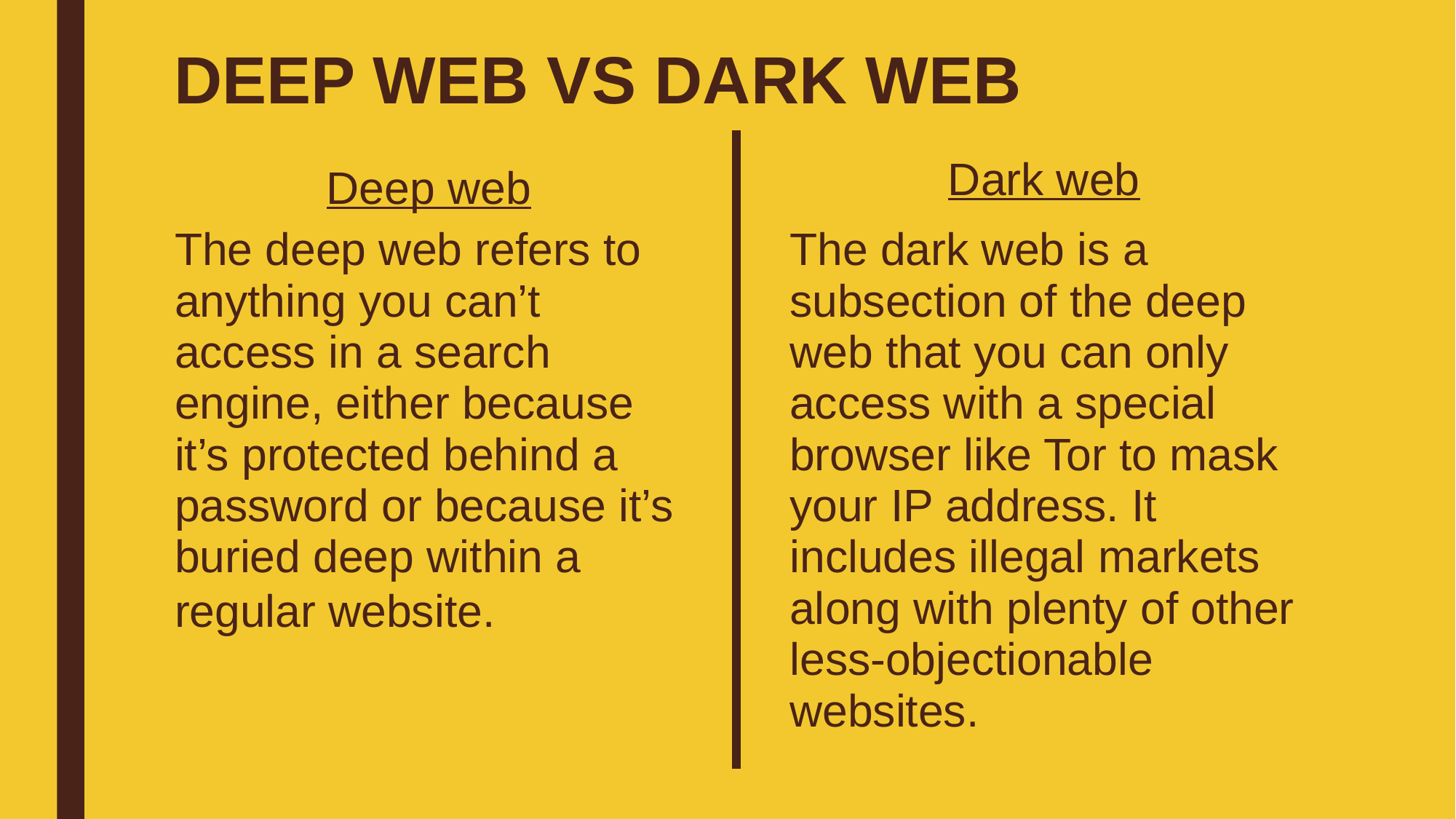

# DEEP WEB VS DARK WEB
Dark web
Deep web
The deep web refers to anything you can’t access in a search engine, either because it’s protected behind a password or because it’s buried deep within a regular website.
The dark web is a subsection of the deep web that you can only access with a special browser like Tor to mask your IP address. It includes illegal markets along with plenty of other less-objectionable websites.